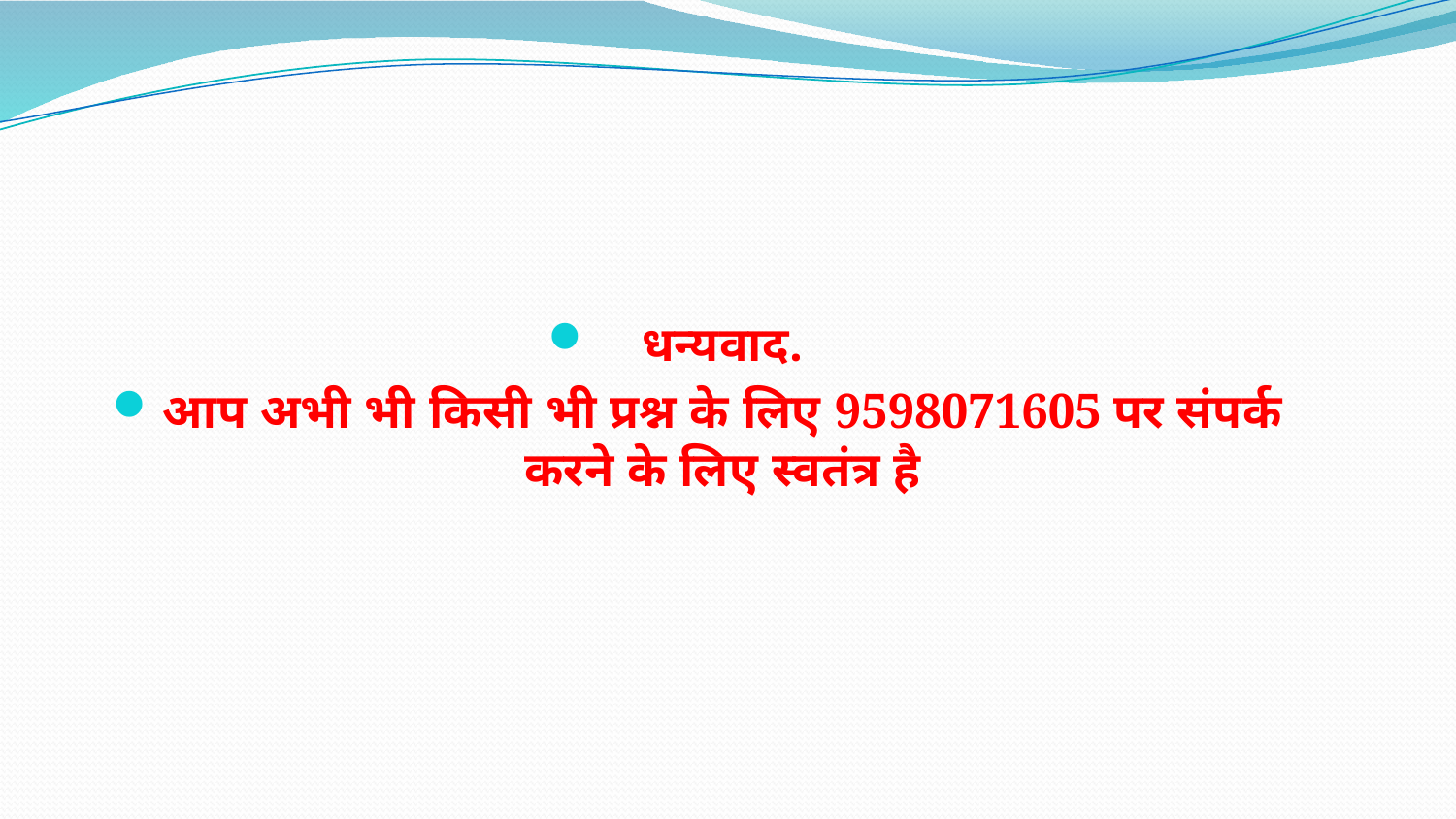

धन्यवाद.
आप अभी भी किसी भी प्रश्न के लिए 9598071605 पर संपर्क करने के लिए स्वतंत्र है